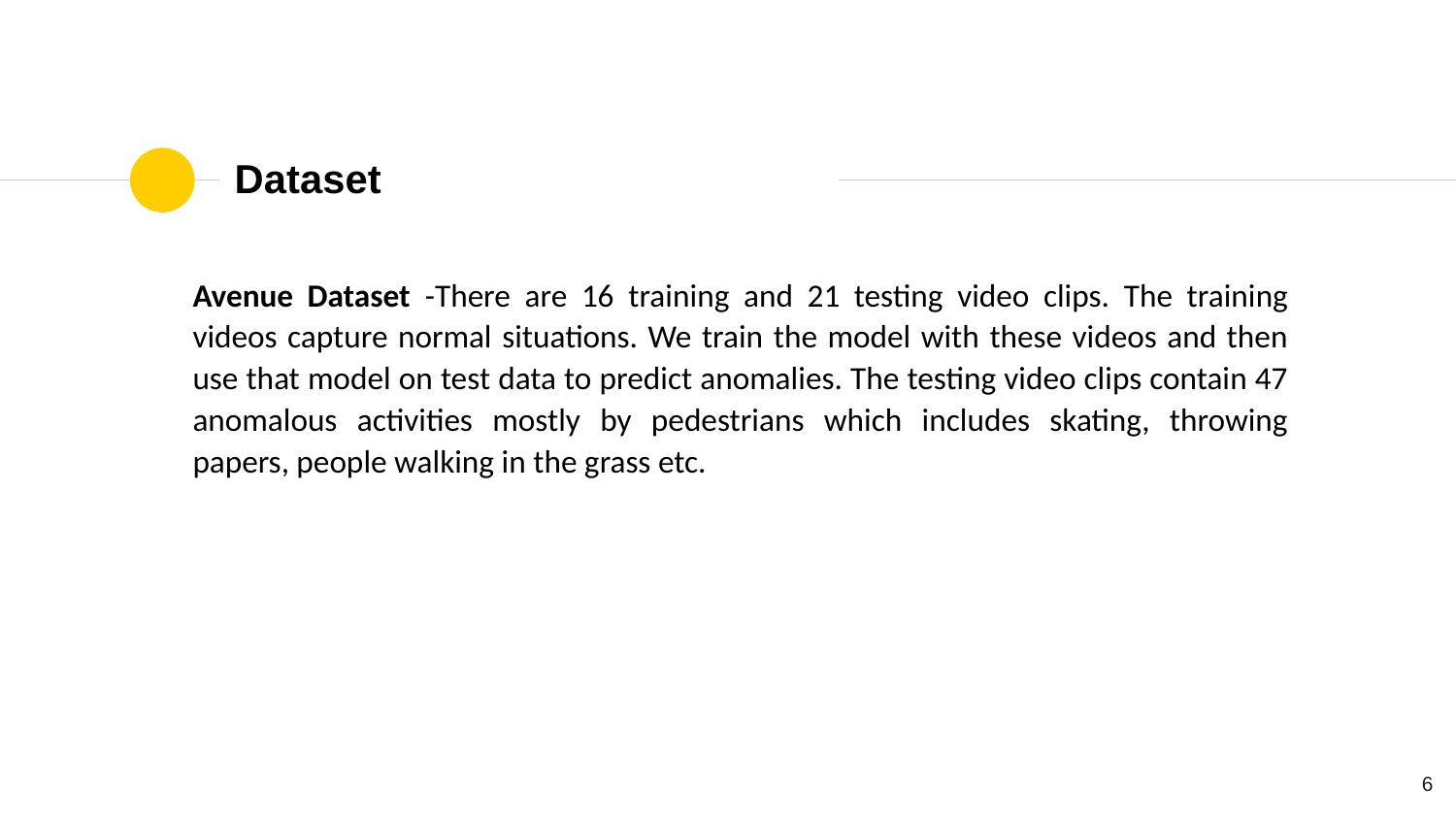

# Dataset
Avenue Dataset -There are 16 training and 21 testing video clips. The training videos capture normal situations. We train the model with these videos and then use that model on test data to predict anomalies. The testing video clips contain 47 anomalous activities mostly by pedestrians which includes skating, throwing papers, people walking in the grass etc.

6